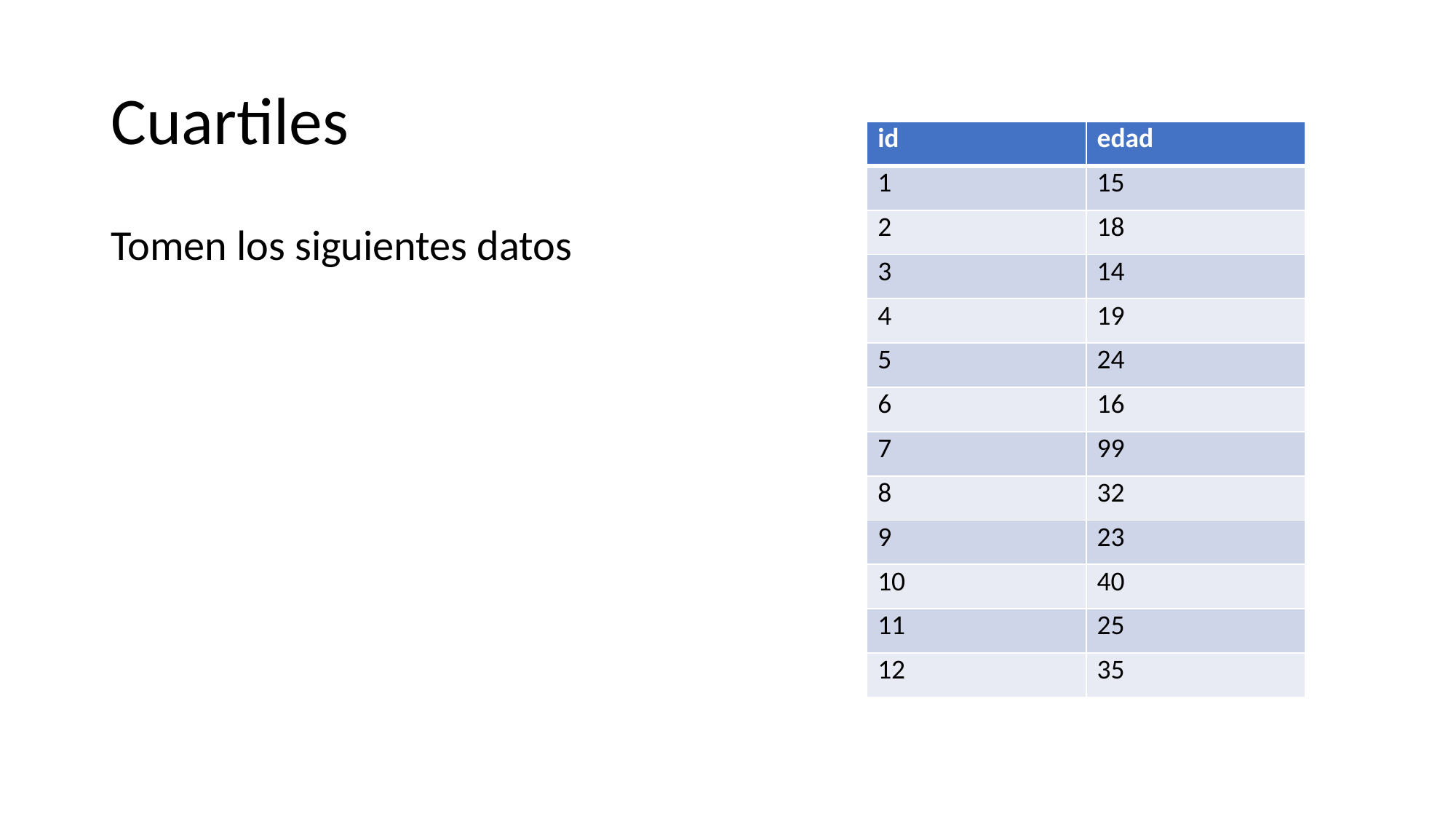

# Cuartiles
| id | edad |
| --- | --- |
| 1 | 15 |
| 2 | 18 |
| 3 | 14 |
| 4 | 19 |
| 5 | 24 |
| 6 | 16 |
| 7 | 99 |
| 8 | 32 |
| 9 | 23 |
| 10 | 40 |
| 11 | 25 |
| 12 | 35 |
Tomen los siguientes datos